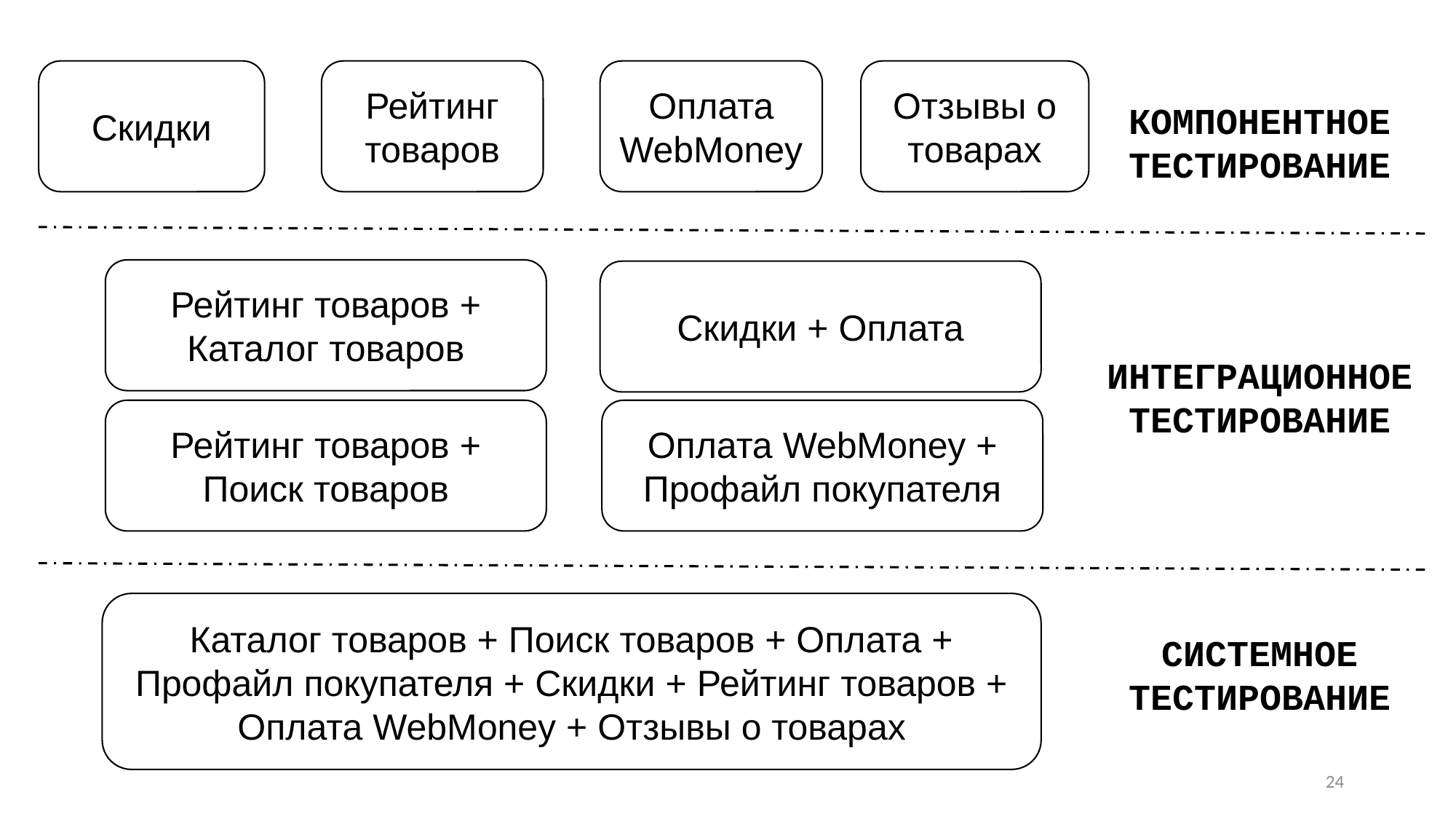

Скидки
Рейтинг товаров
Оплата WebMoney
Отзывы о товарах
КОМПОНЕНТНОЕ
ТЕСТИРОВАНИЕ
Рейтинг товаров + Каталог товаров
Скидки + Оплата
ИНТЕГРАЦИОННОЕ
ТЕСТИРОВАНИЕ
Рейтинг товаров + Поиск товаров
Оплата WebMoney + Профайл покупателя
Каталог товаров + Поиск товаров + Оплата + Профайл покупателя + Скидки + Рейтинг товаров + Оплата WebMoney + Отзывы о товарах
СИСТЕМНОЕ
ТЕСТИРОВАНИЕ
24